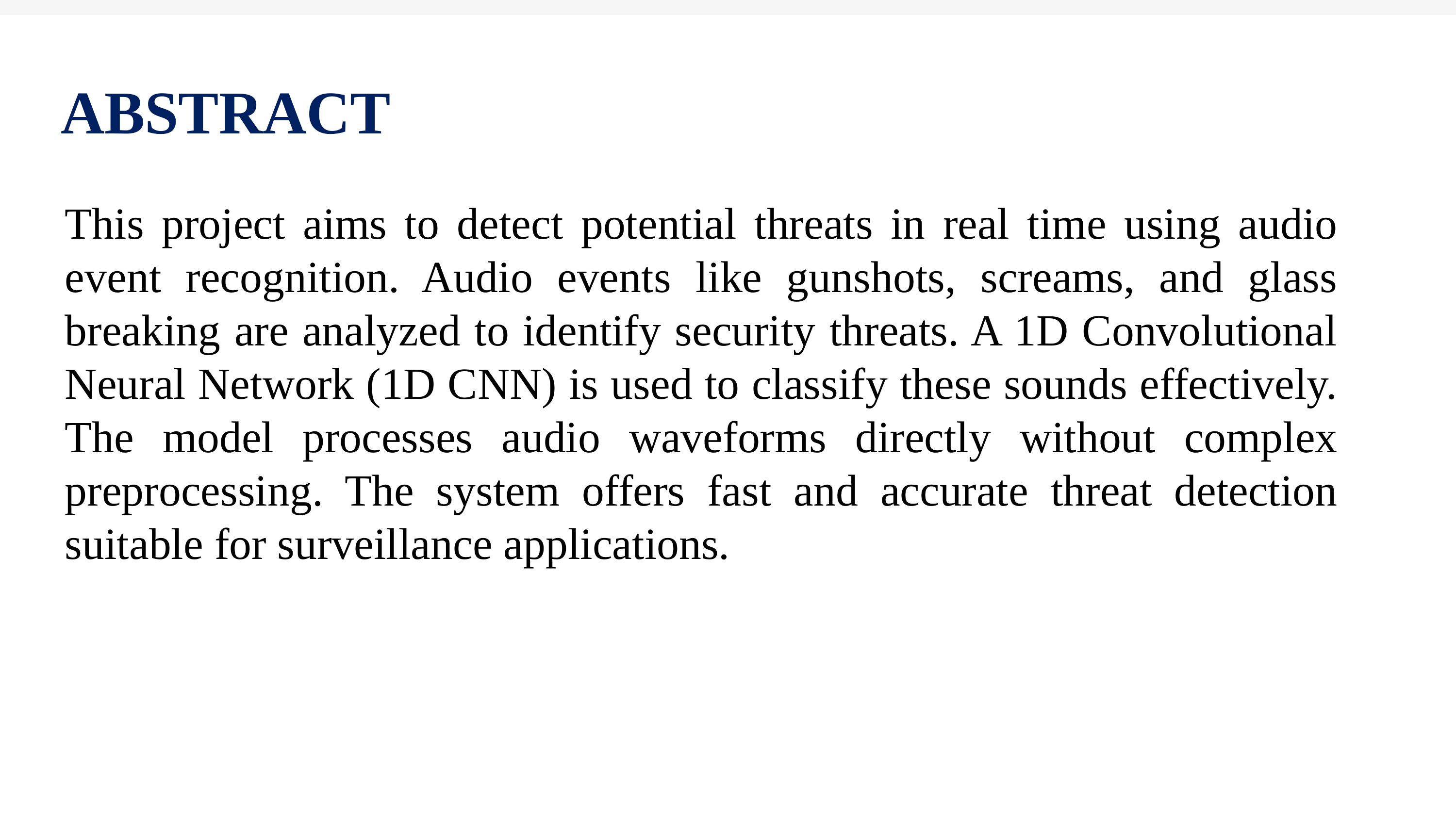

ABSTRACT
This project aims to detect potential threats in real time using audio event recognition. Audio events like gunshots, screams, and glass breaking are analyzed to identify security threats. A 1D Convolutional Neural Network (1D CNN) is used to classify these sounds effectively. The model processes audio waveforms directly without complex preprocessing. The system offers fast and accurate threat detection suitable for surveillance applications.